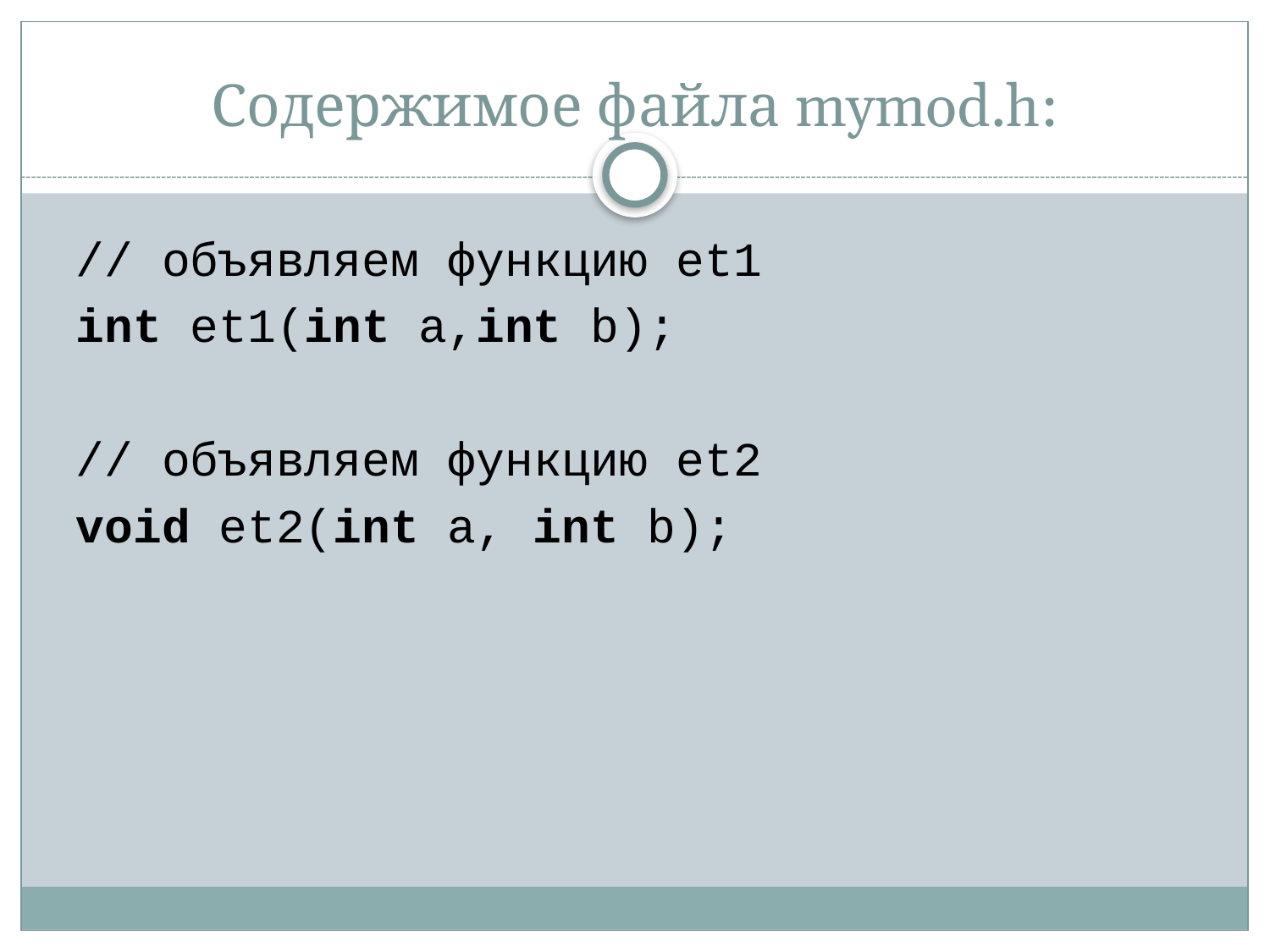

# Содержимое файла mymod.h:
// объявляем функцию et1
int et1(int a,int b);

// объявляем функцию et2
void et2(int a, int b);